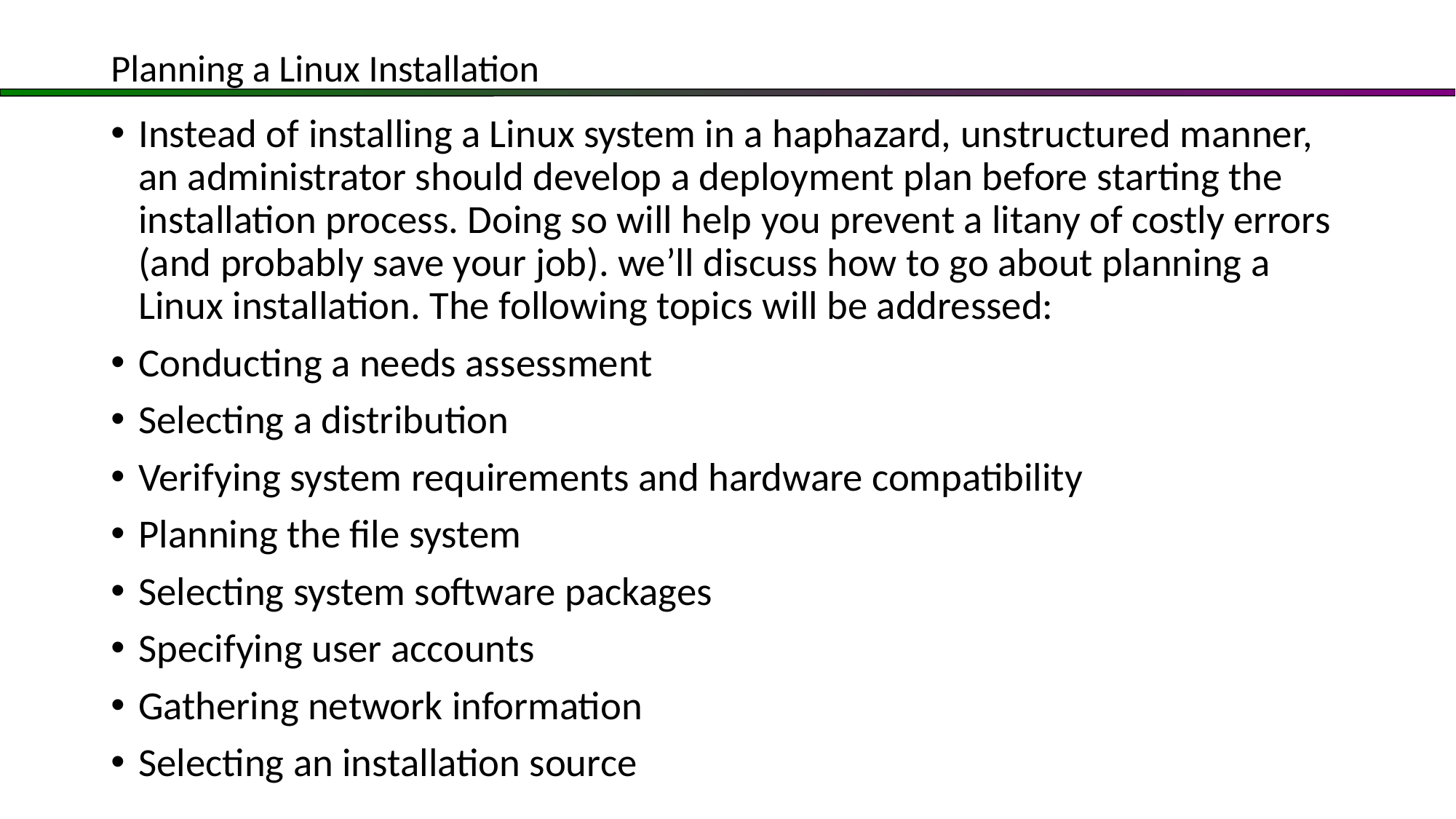

# Planning a Linux Installation

Instead of installing a Linux system in a haphazard, unstructured manner, an administrator should develop a deployment plan before starting the installation process. Doing so will help you prevent a litany of costly errors (and probably save your job). we’ll discuss how to go about planning a Linux installation. The following topics will be addressed:
Conducting a needs assessment
Selecting a distribution
Verifying system requirements and hardware compatibility
Planning the file system
Selecting system software packages
Specifying user accounts
Gathering network information
Selecting an installation source